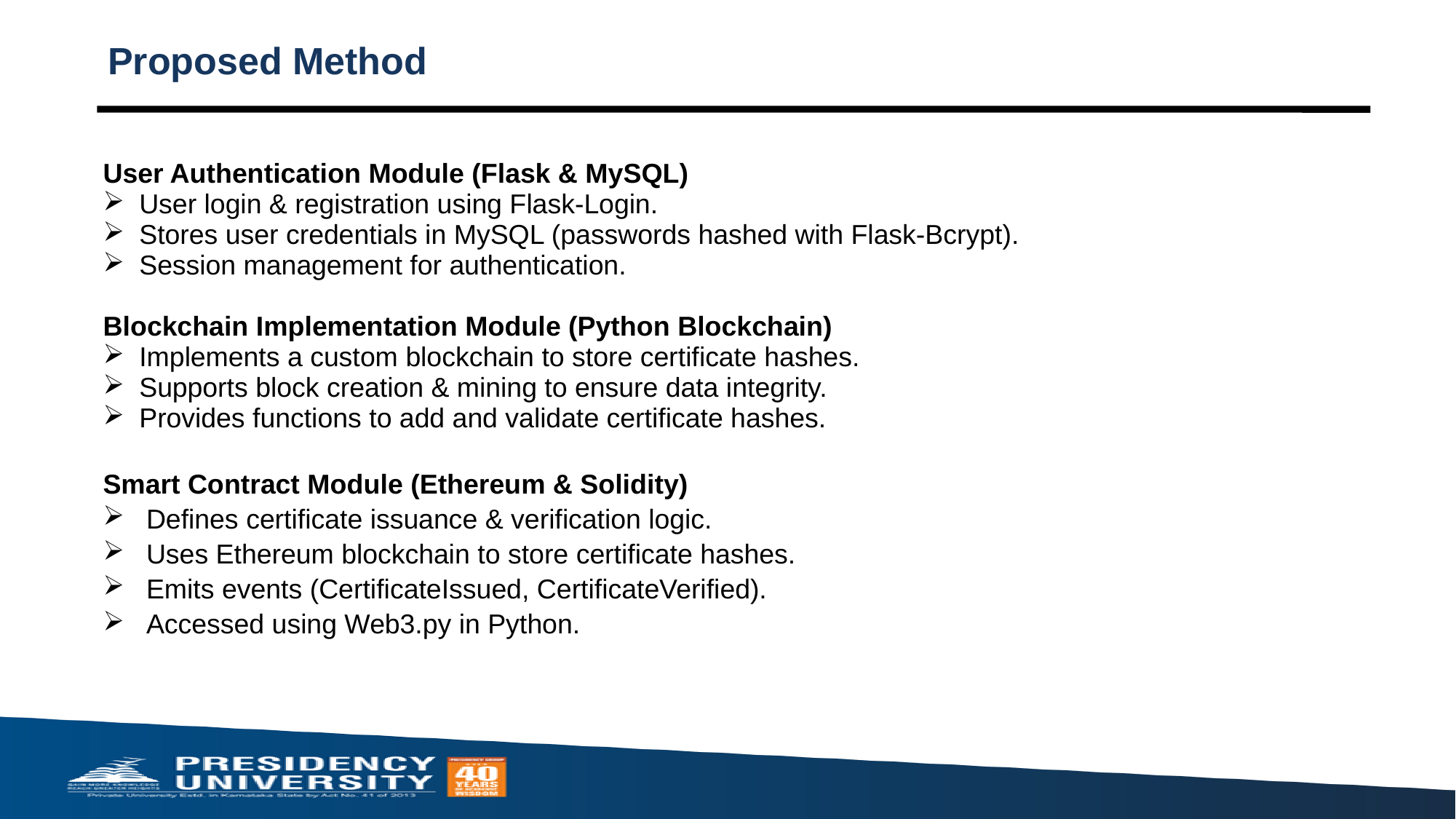

Proposed Method

User Authentication Module (Flask & MySQL)
User login & registration using Flask-Login.
Stores user credentials in MySQL (passwords hashed with Flask-Bcrypt).
Session management for authentication.

Blockchain Implementation Module (Python Blockchain)
Implements a custom blockchain to store certificate hashes.
Supports block creation & mining to ensure data integrity.
Provides functions to add and validate certificate hashes.

Smart Contract Module (Ethereum & Solidity)
Defines certificate issuance & verification logic.
Uses Ethereum blockchain to store certificate hashes.
Emits events (CertificateIssued, CertificateVerified).
Accessed using Web3.py in Python.